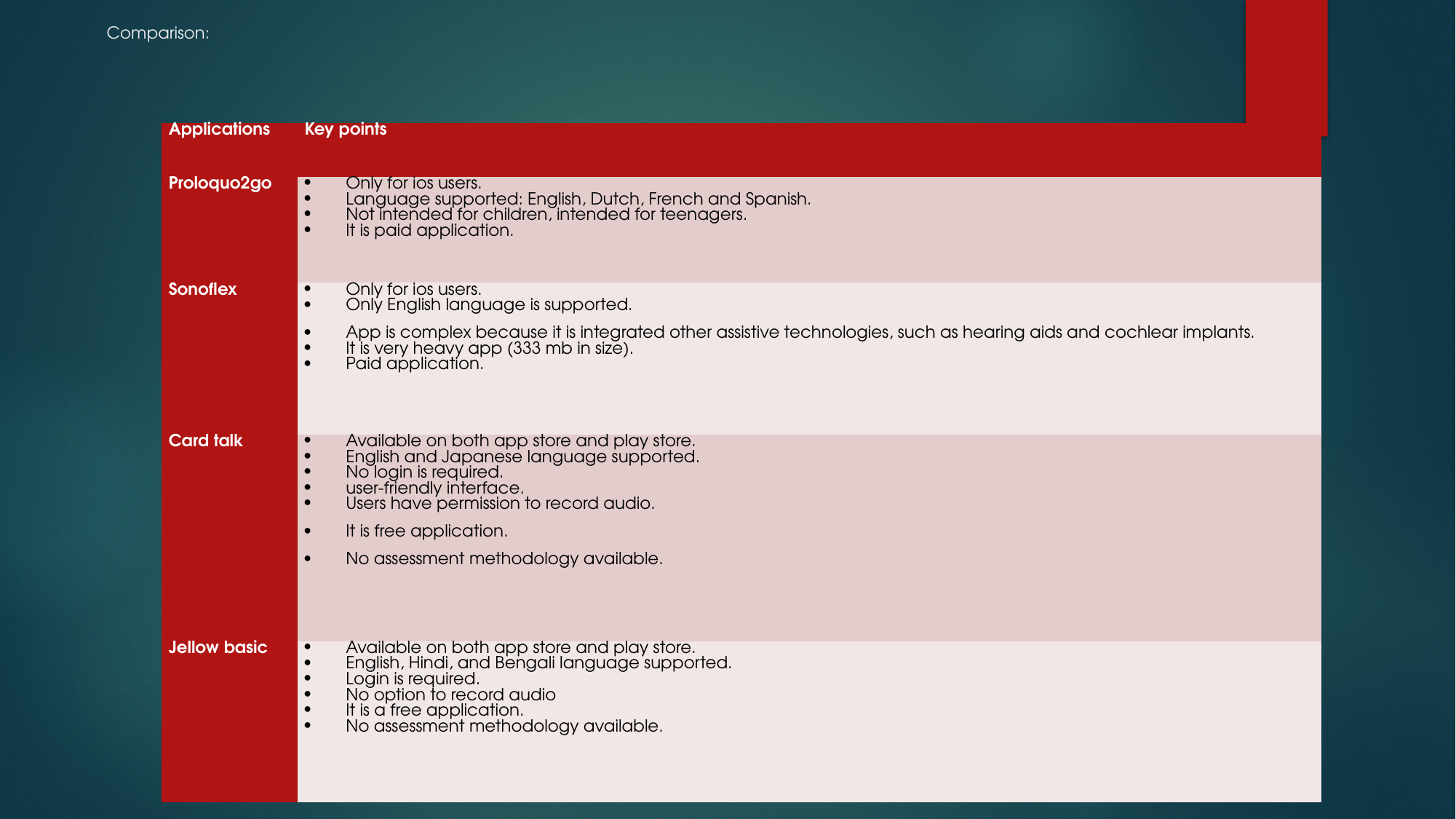

# Comparison:
| Applications | Key points |
| --- | --- |
| Proloquo2go | Only for ios users. Language supported: English, Dutch, French and Spanish. Not intended for children, intended for teenagers. It is paid application. |
| Sonoflex | Only for ios users. Only English language is supported. App is complex because it is integrated other assistive technologies, such as hearing aids and cochlear implants. It is very heavy app (333 mb in size). Paid application. |
| Card talk | Available on both app store and play store. English and Japanese language supported. No login is required. user-friendly interface. Users have permission to record audio. It is free application. No assessment methodology available. |
| Jellow basic | Available on both app store and play store. English, Hindi, and Bengali language supported. Login is required. No option to record audio It is a free application. No assessment methodology available. |